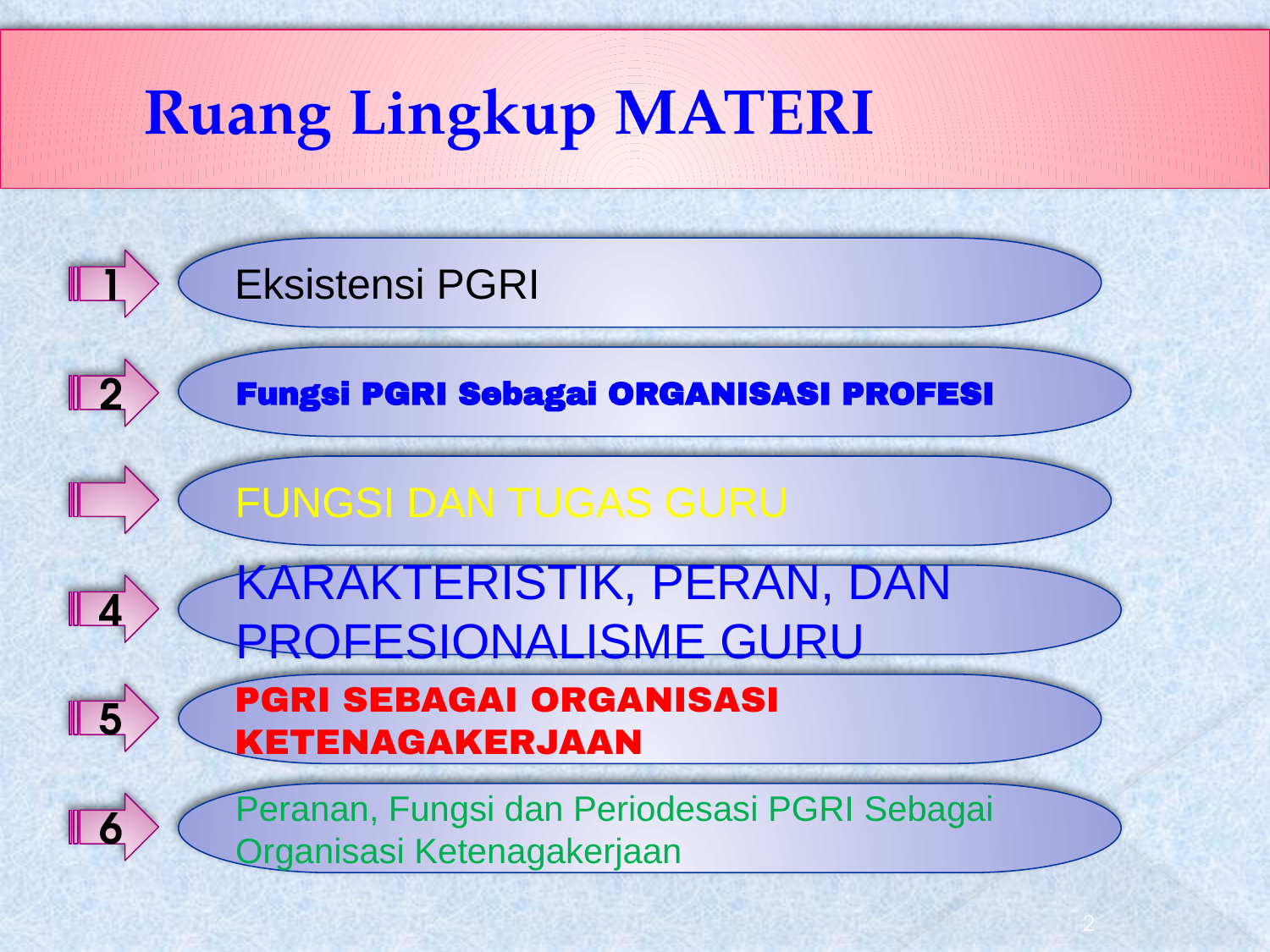

# Ruang Lingkup MATERI
Eksistensi PGRI
1
Fungsi PGRI Sebagai ORGANISASI PROFESI
2
FUNGSI DAN TUGAS GURU

KARAKTERISTIK, PERAN, DAN PROFESIONALISME GURU
4
PGRI SEBAGAI ORGANISASI KETENAGAKERJAAN
5
Peranan, Fungsi dan Periodesasi PGRI Sebagai Organisasi Ketenagakerjaan
6
2